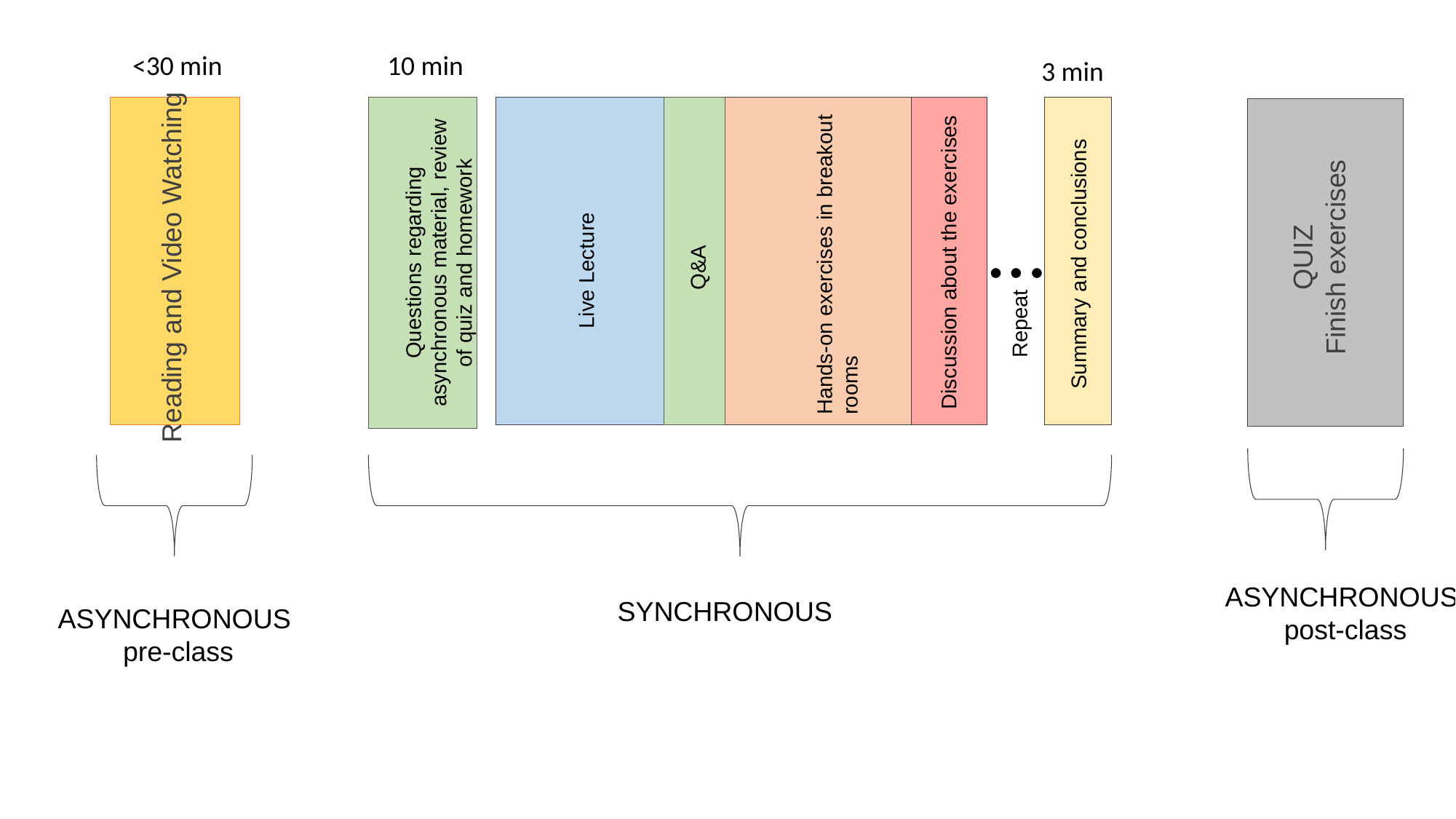

<30 min
10 min
3 min

…
QUIZ
Finish exercises
Questions regarding asynchronous material, review of quiz and homework
Hands-on exercises in breakout rooms
Discussion about the exercises
Reading and Video Watching
Summary and conclusions
Live Lecture
Q&A
Repeat

ASYNCHRONOUS
 post-class
SYNCHRONOUS
ASYNCHRONOUS
 pre-class